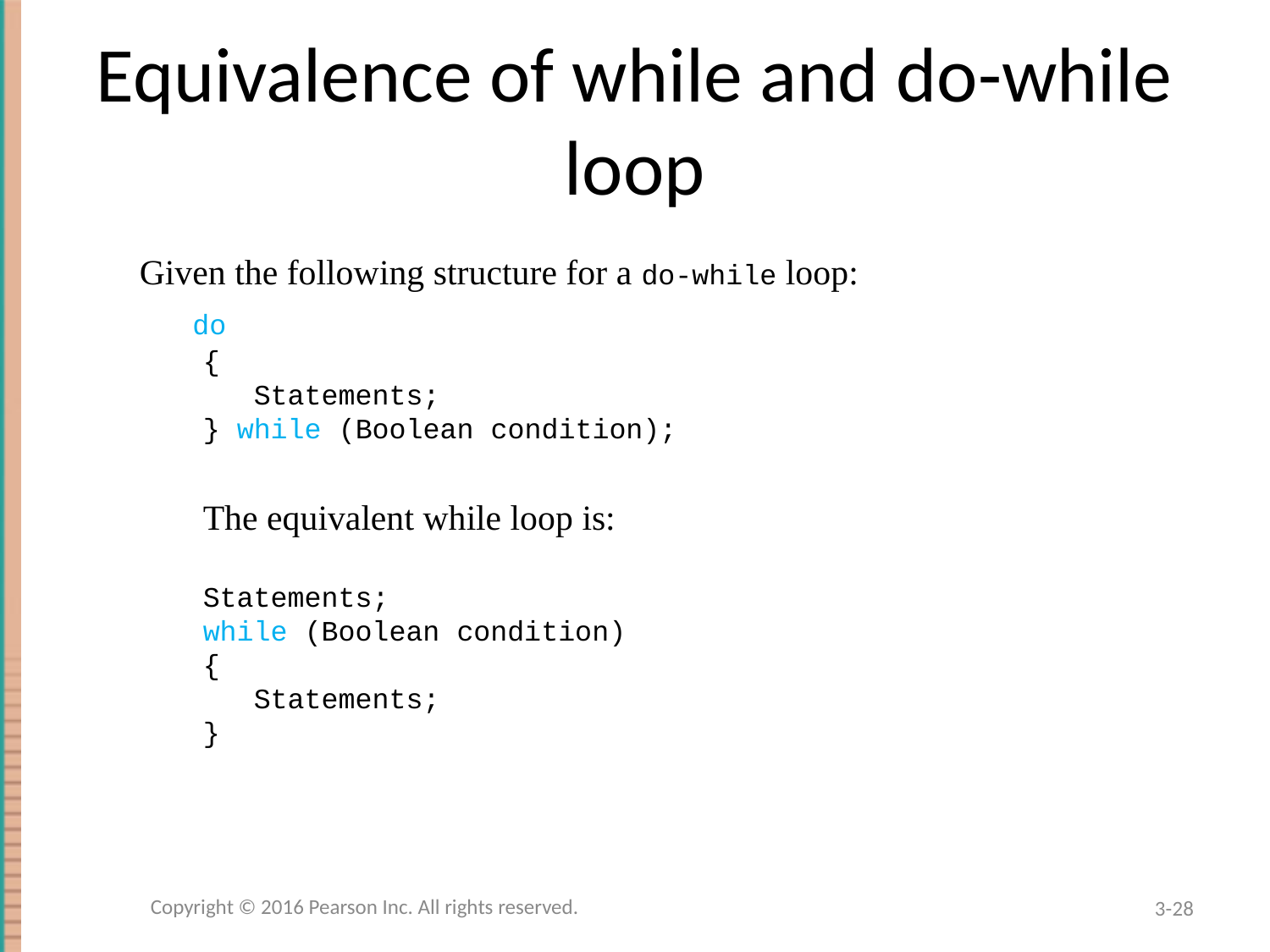

# Equivalence of while and do-while loop
Given the following structure for a do-while loop:
     do
{
   Statements;
} while (Boolean condition);

The equivalent while loop is:
Statements;
while (Boolean condition)
{
   Statements;
}
Copyright © 2016 Pearson Inc. All rights reserved.
3-28